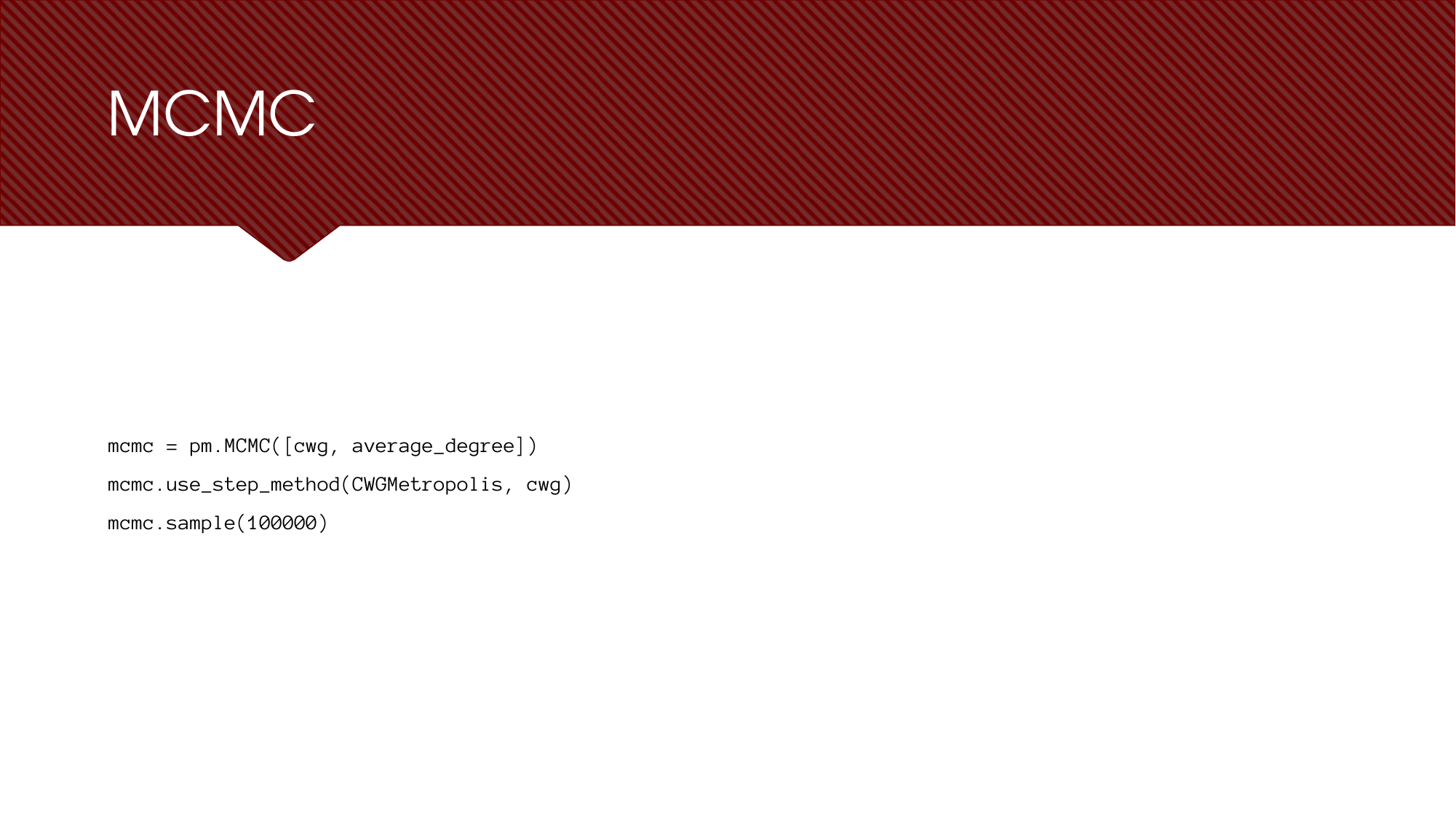

# MCMC
mcmc = pm.MCMC([cwg, average_degree])
mcmc.use_step_method(CWGMetropolis, cwg)
mcmc.sample(100000)